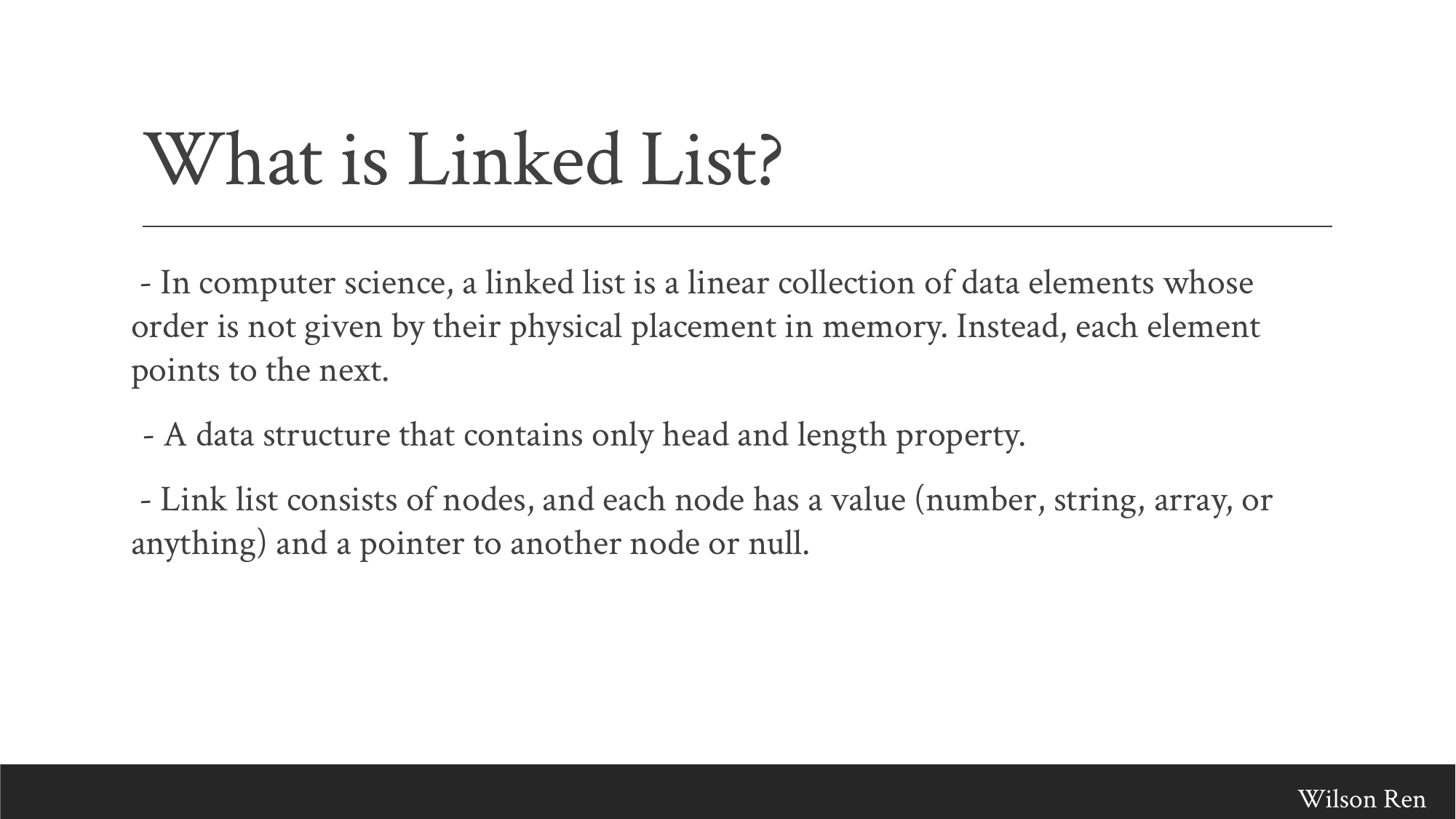

# What is Linked List?
 - In computer science, a linked list is a linear collection of data elements whose order is not given by their physical placement in memory. Instead, each element points to the next.
- A data structure that contains only head and length property.
 - Link list consists of nodes, and each node has a value (number, string, array, or anything) and a pointer to another node or null.

Wilson Ren